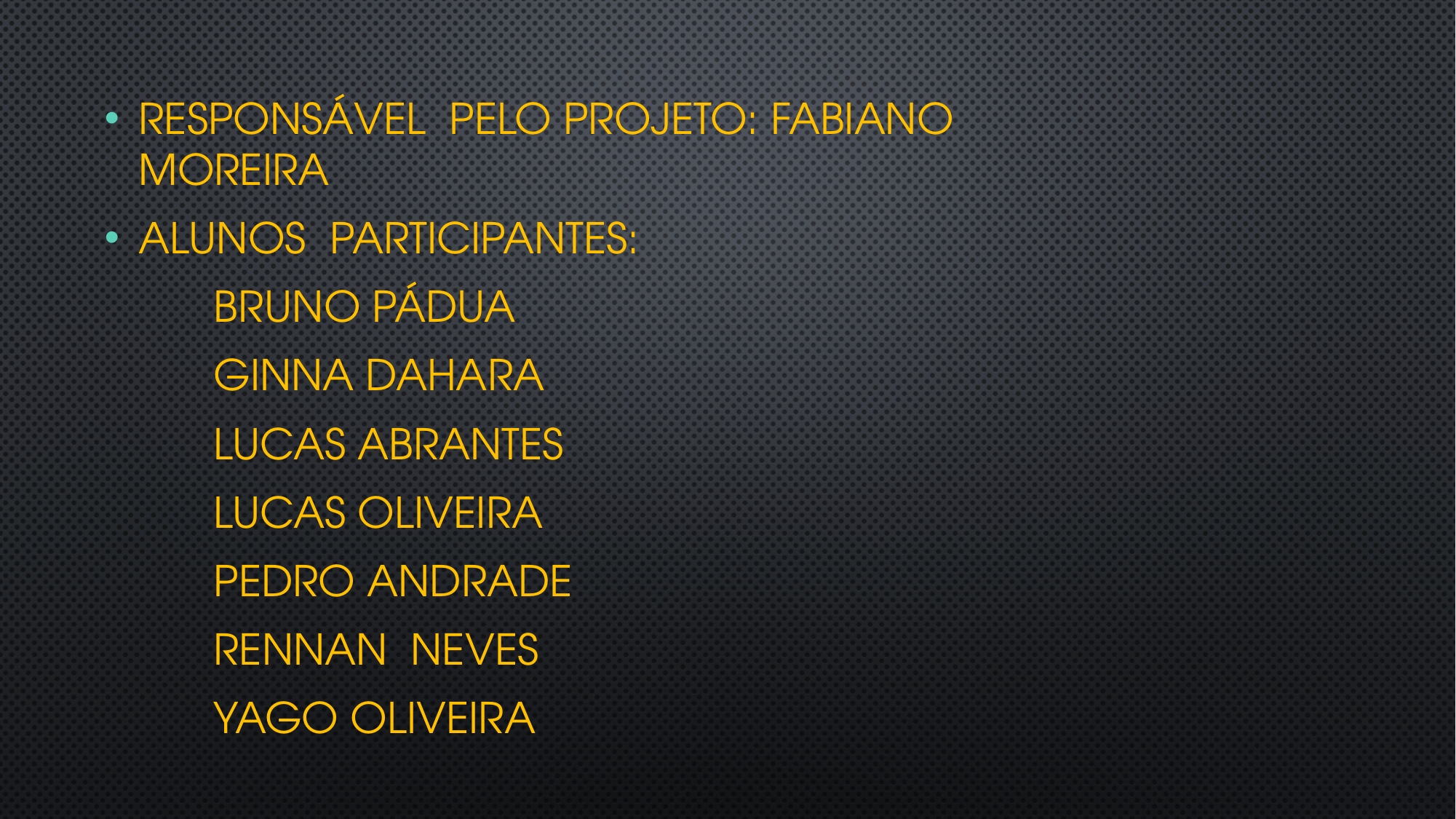

Responsável  pelo Projeto: Fabiano Moreira
Alunos  Participantes:
	Bruno Pádua
	Ginna Dahara
	Lucas Abrantes
	Lucas Oliveira
	Pedro Andrade
	Rennan  Neves
	Yago Oliveira